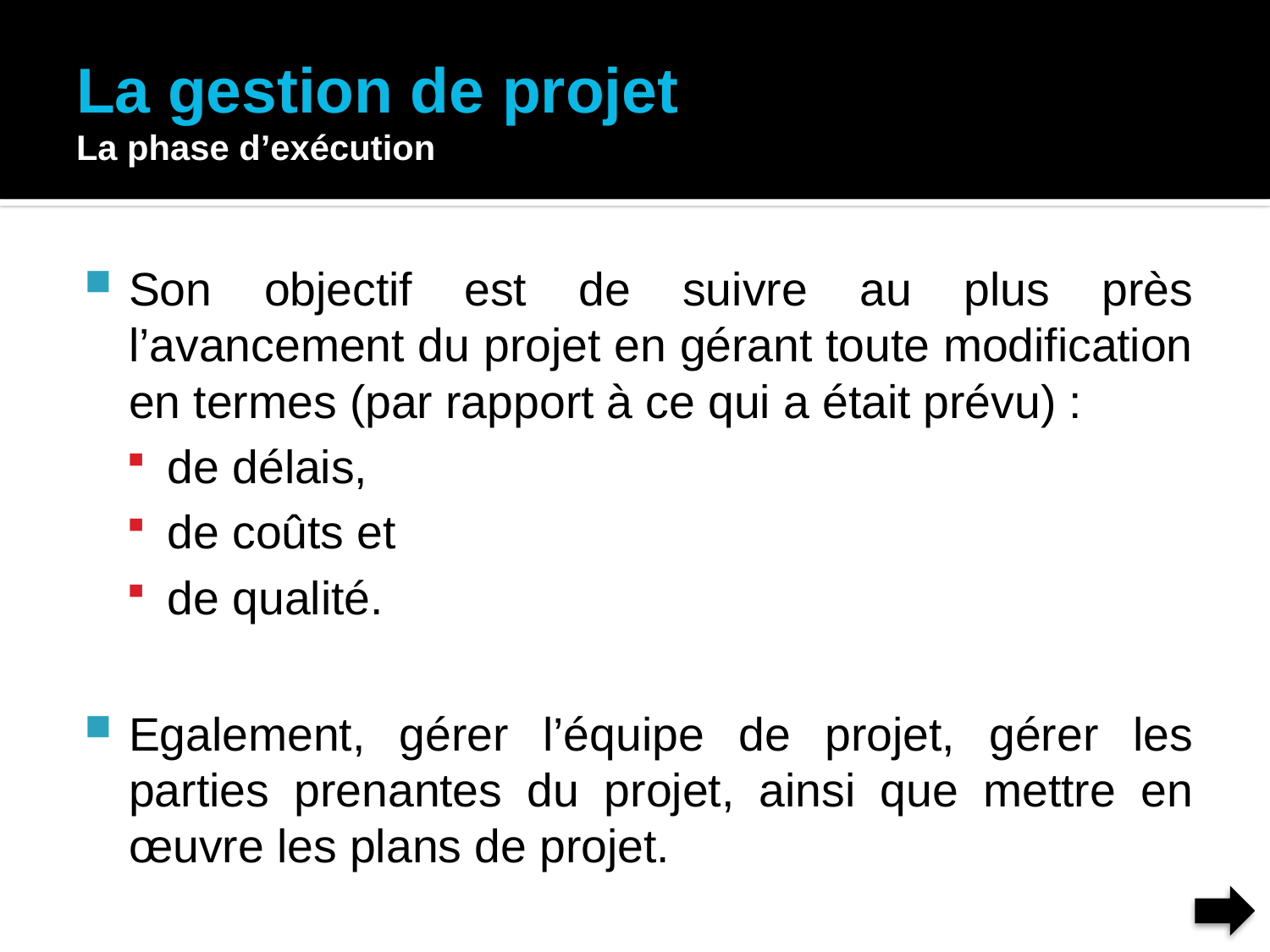

# La gestion de projet La phase d’exécution
Son objectif est de suivre au plus près l’avancement du projet en gérant toute modification en termes (par rapport à ce qui a était prévu) :
de délais,
de coûts et
de qualité.

Egalement, gérer l’équipe de projet, gérer les parties prenantes du projet, ainsi que mettre en œuvre les plans de projet.